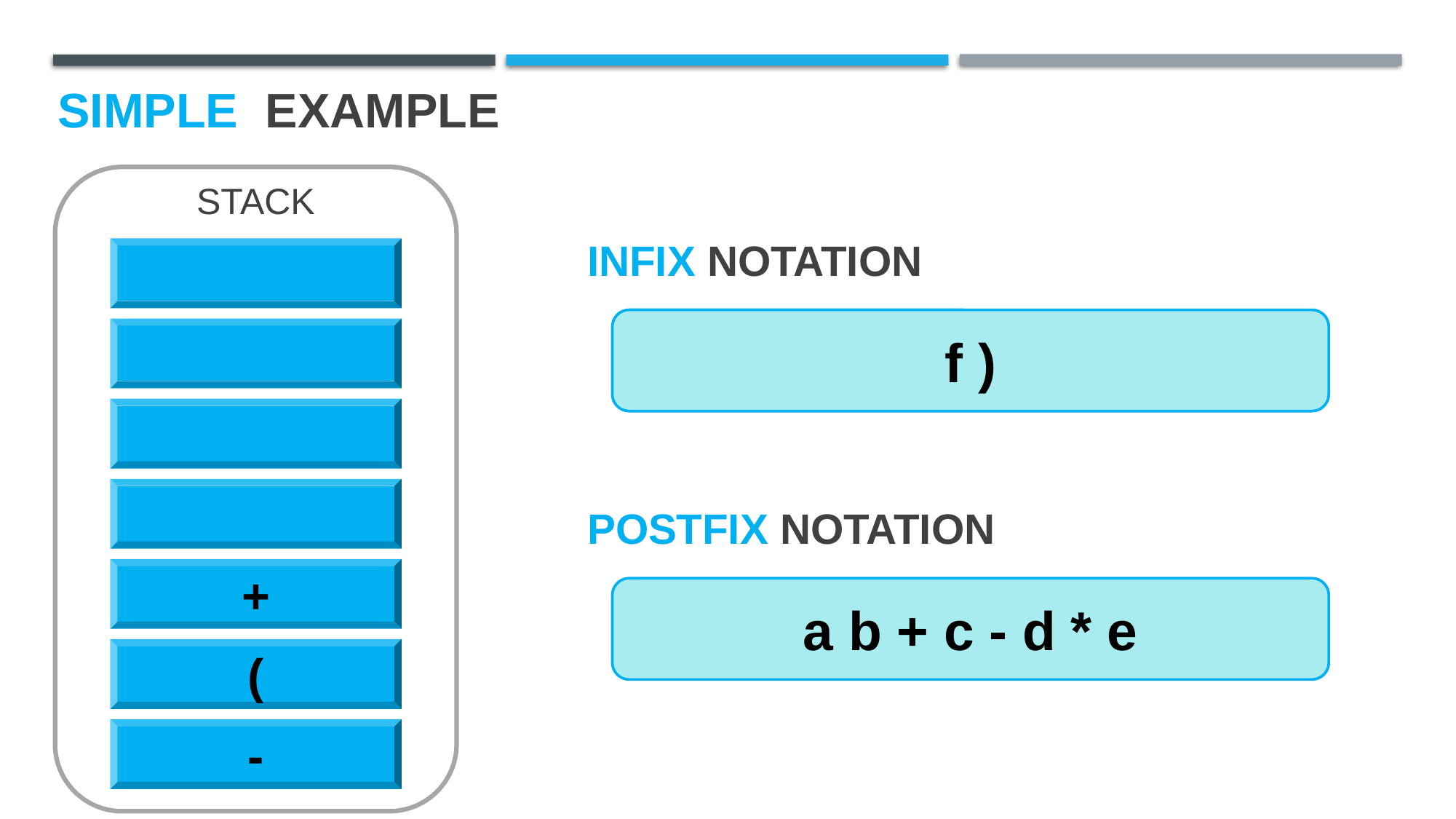

SIMPLE  EXAMPLE

STACK
INFIX NOTATION

f )

POSTFIX NOTATION
+
a b + c - d * e
(
-